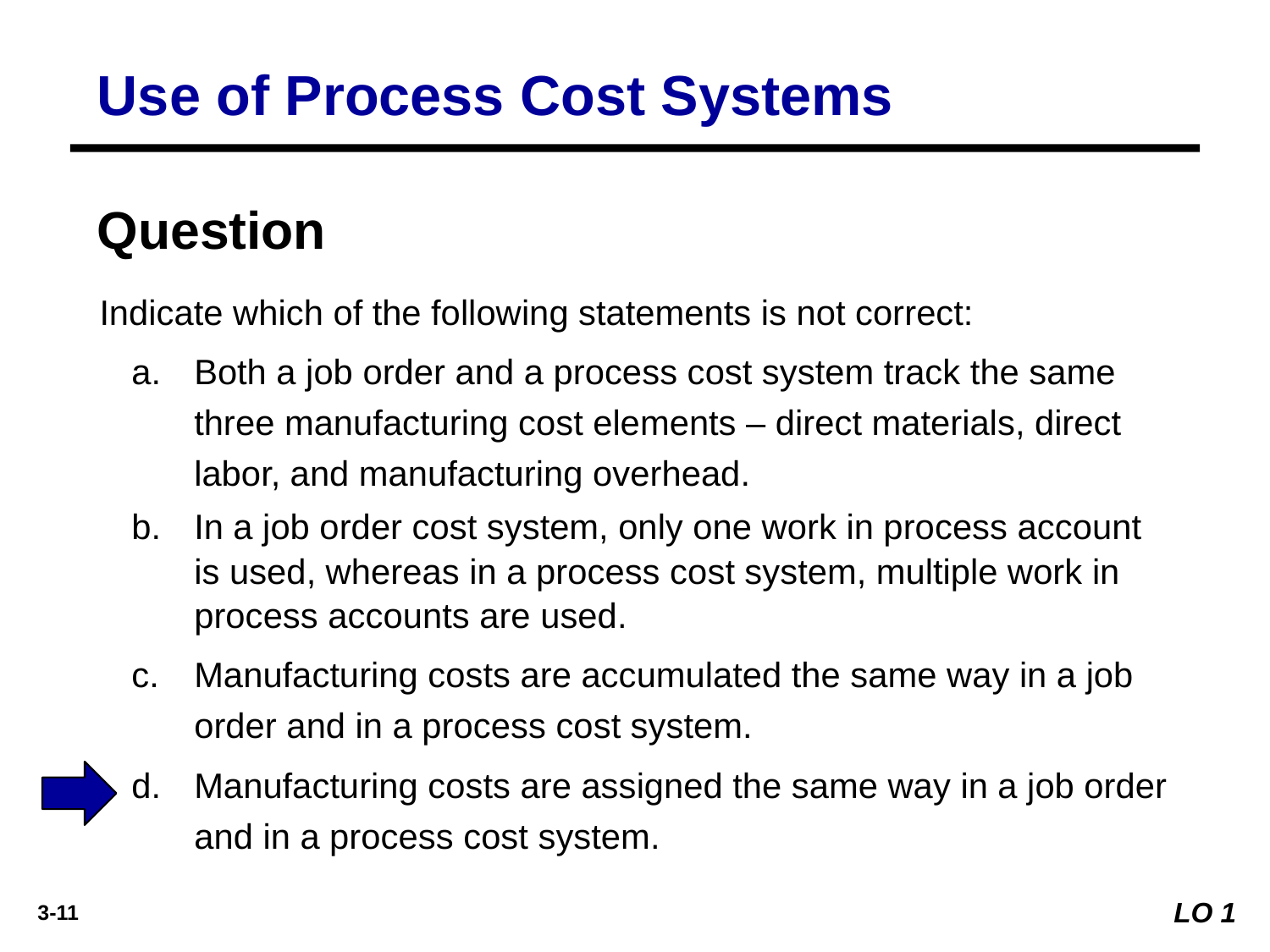

Use of Process Cost Systems

Question
Indicate which of the following statements is not correct:
Both a job order and a process cost system track the same three manufacturing cost elements – direct materials, direct labor, and manufacturing overhead.
b. 	In a job order cost system, only one work in process account is used, whereas in a process cost system, multiple work in process accounts are used.
c. 	Manufacturing costs are accumulated the same way in a job order and in a process cost system.
d. 	Manufacturing costs are assigned the same way in a job order and in a process cost system.

LO 1